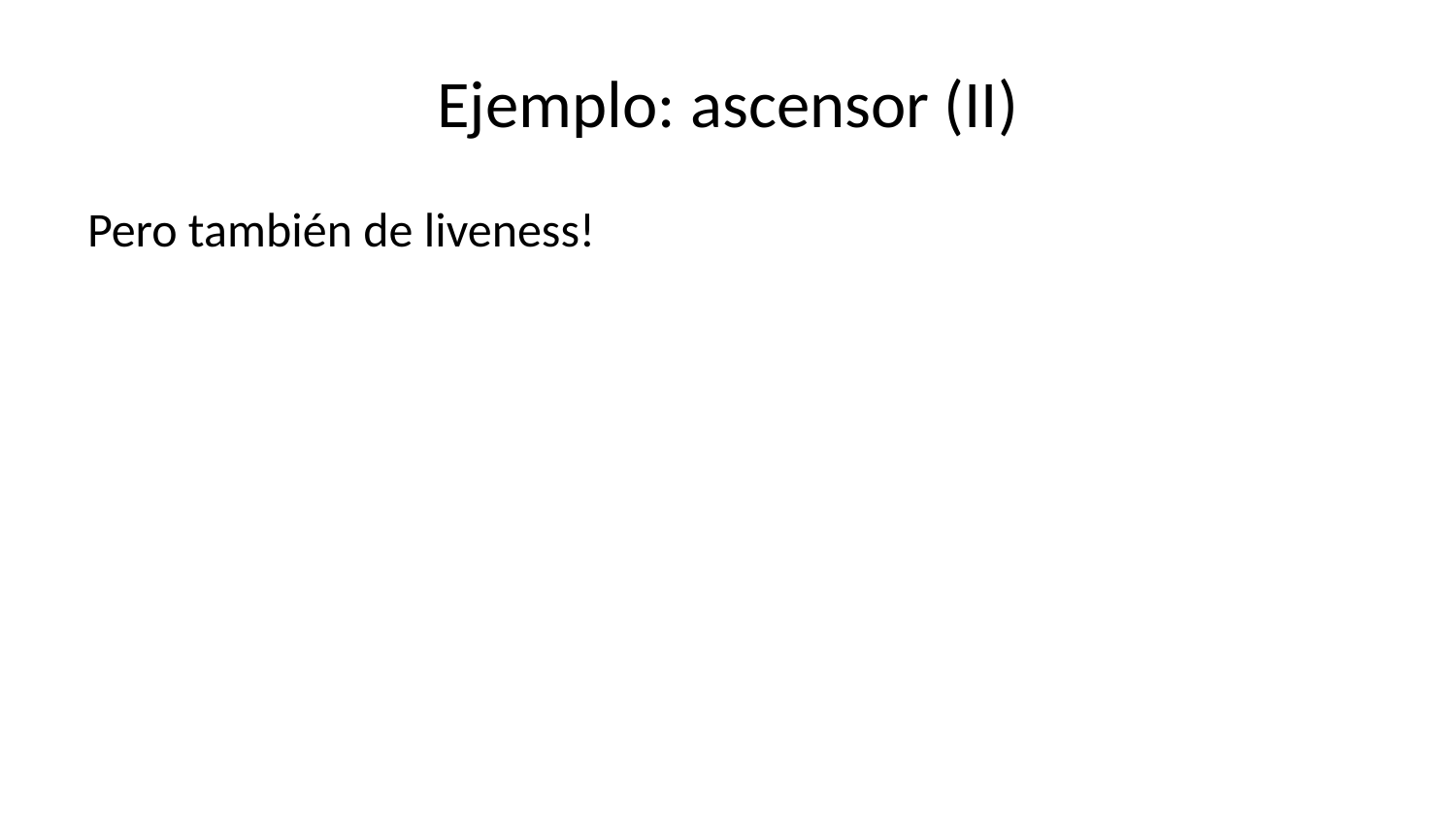

# Ejemplo: ascensor (II)
Pero también de liveness!